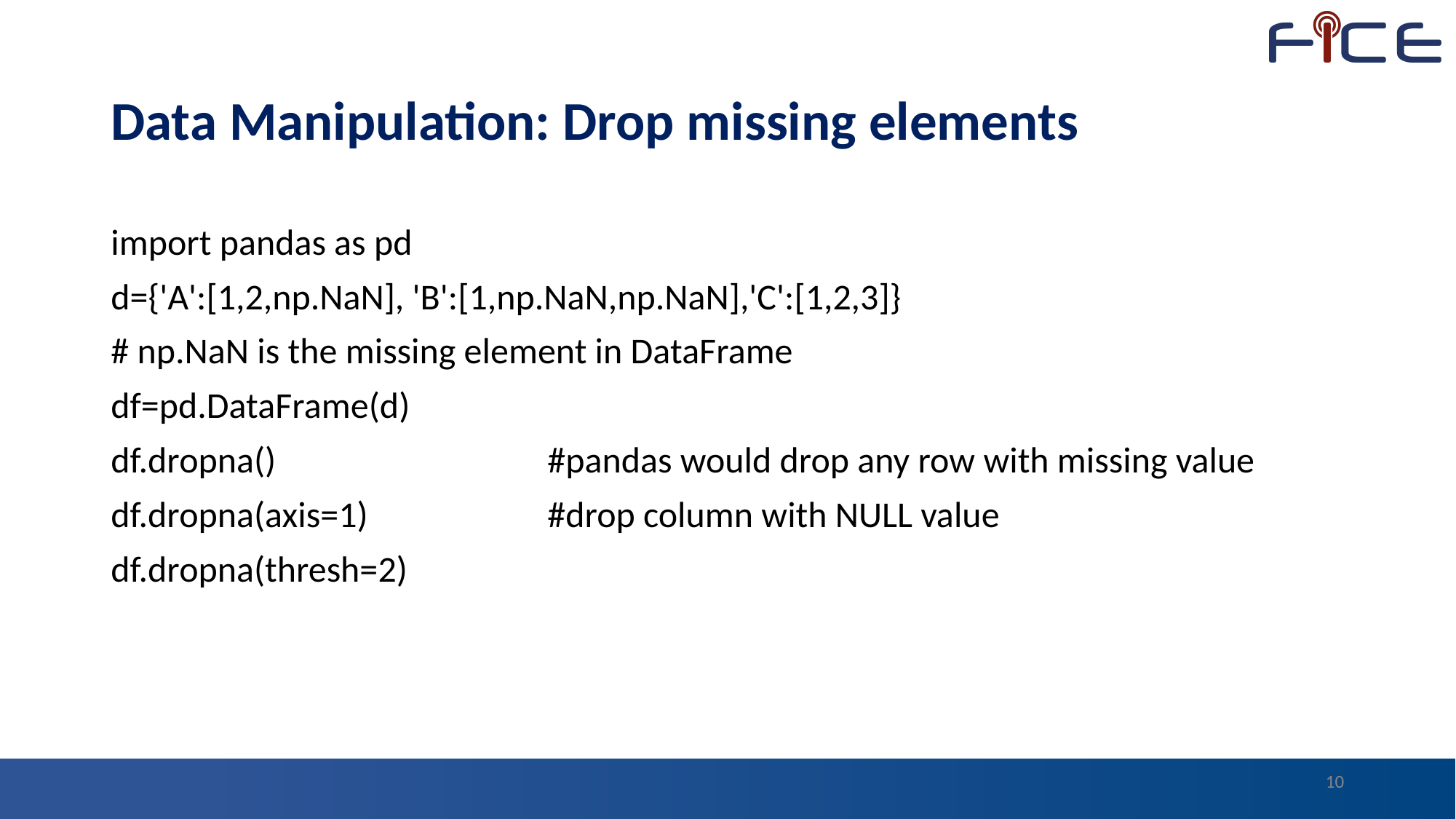

# Data Manipulation: Drop missing elements
import pandas as pd
d={'A':[1,2,np.NaN], 'B':[1,np.NaN,np.NaN],'C':[1,2,3]}
# np.NaN is the missing element in DataFrame
df=pd.DataFrame(d)
df.dropna()   			#pandas would drop any row with missing value
df.dropna(axis=1)   		#drop column with NULL value
df.dropna(thresh=2)

10